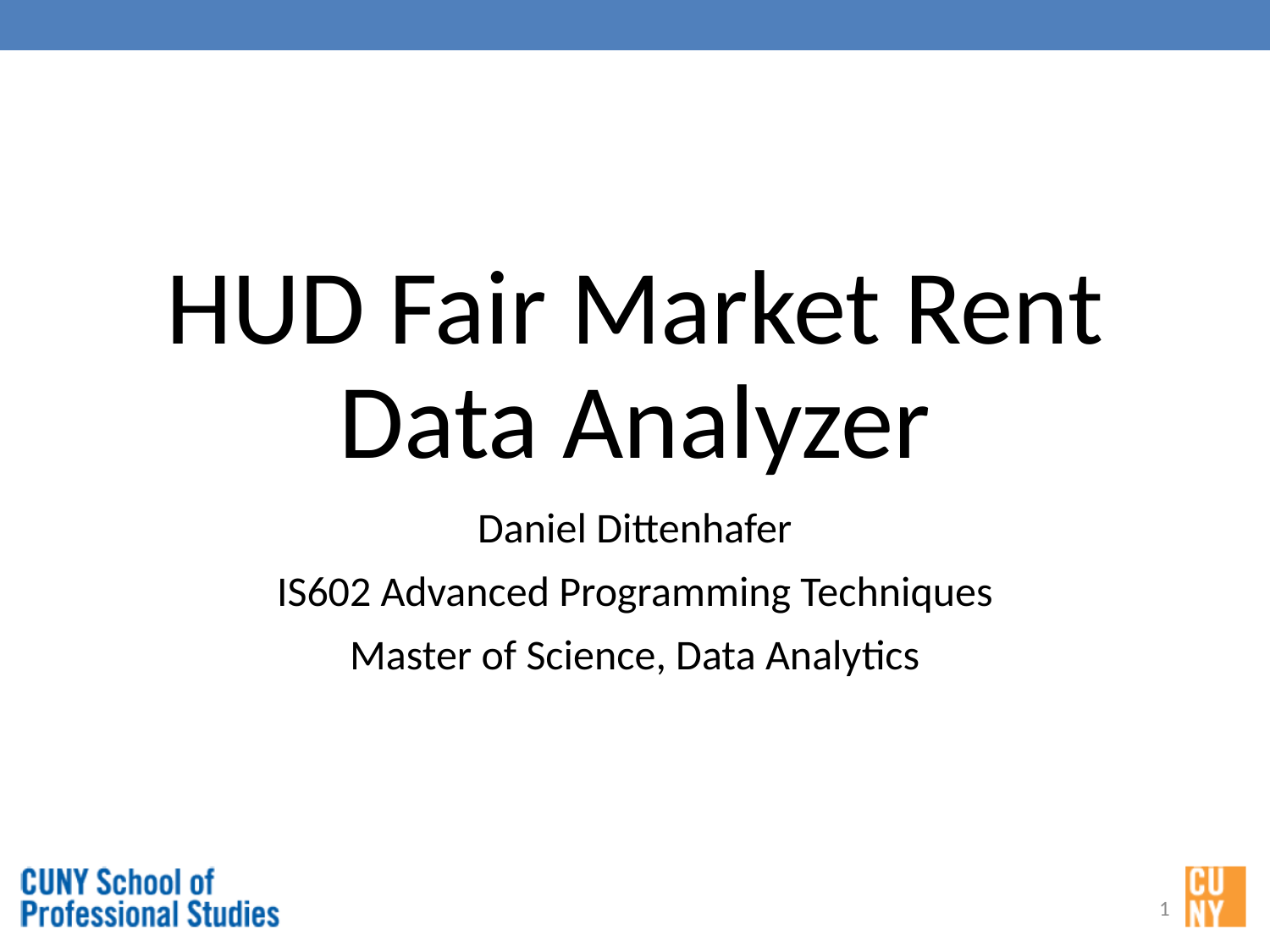

# HUD Fair Market Rent Data Analyzer
Daniel Dittenhafer
IS602 Advanced Programming Techniques
Master of Science, Data Analytics
1